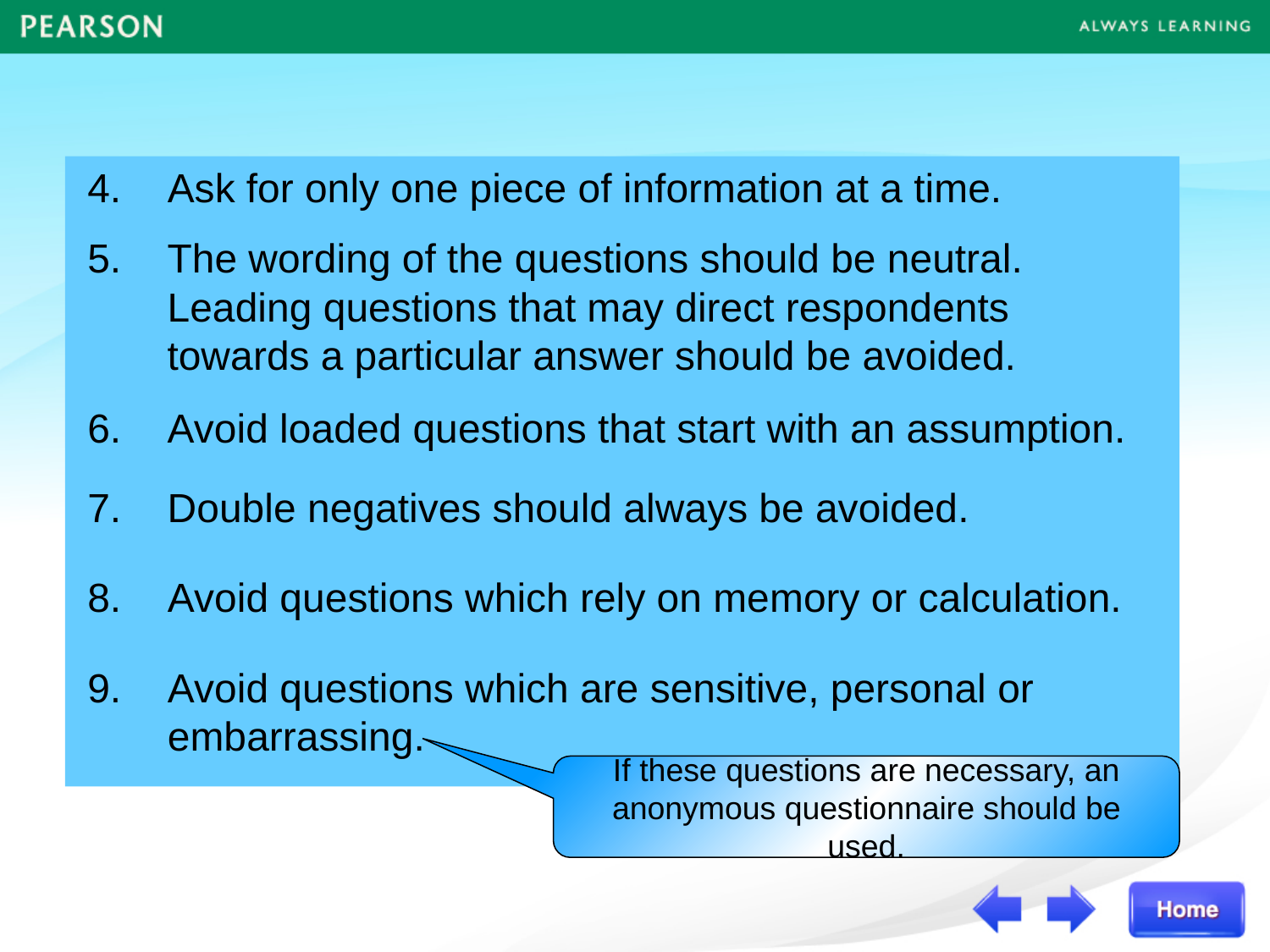

4.
Ask for only one piece of information at a time.
5.
The wording of the questions should be neutral. Leading questions that may direct respondents towards a particular answer should be avoided.
6.
Avoid loaded questions that start with an assumption.
7.
Double negatives should always be avoided.
8.
Avoid questions which rely on memory or calculation.
9.
Avoid questions which are sensitive, personal or embarrassing.
If these questions are necessary, an anonymous questionnaire should be used.